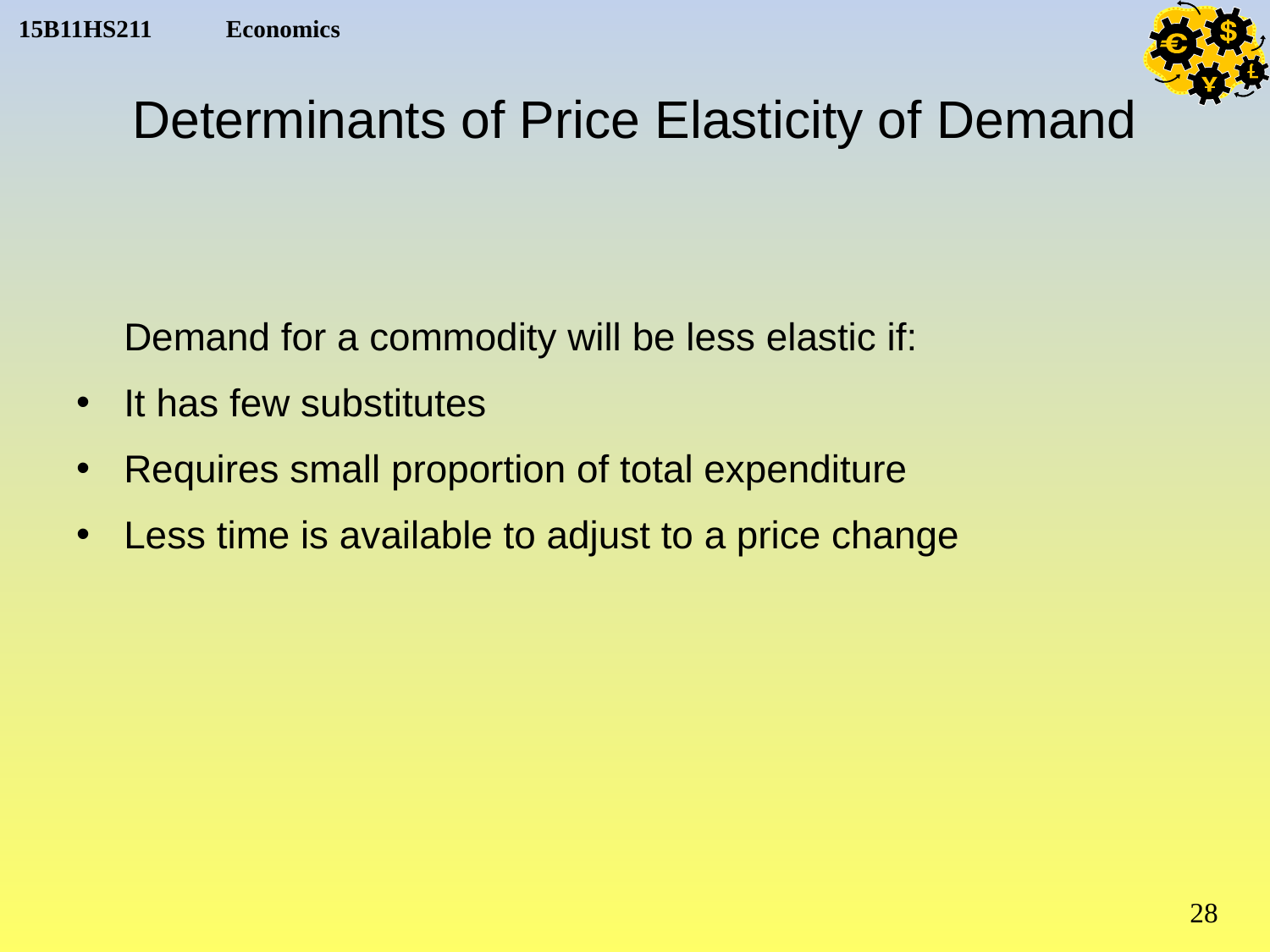

# Determinants of Price Elasticity of Demand
	Demand for a commodity will be less elastic if:
It has few substitutes
Requires small proportion of total expenditure
Less time is available to adjust to a price change
28